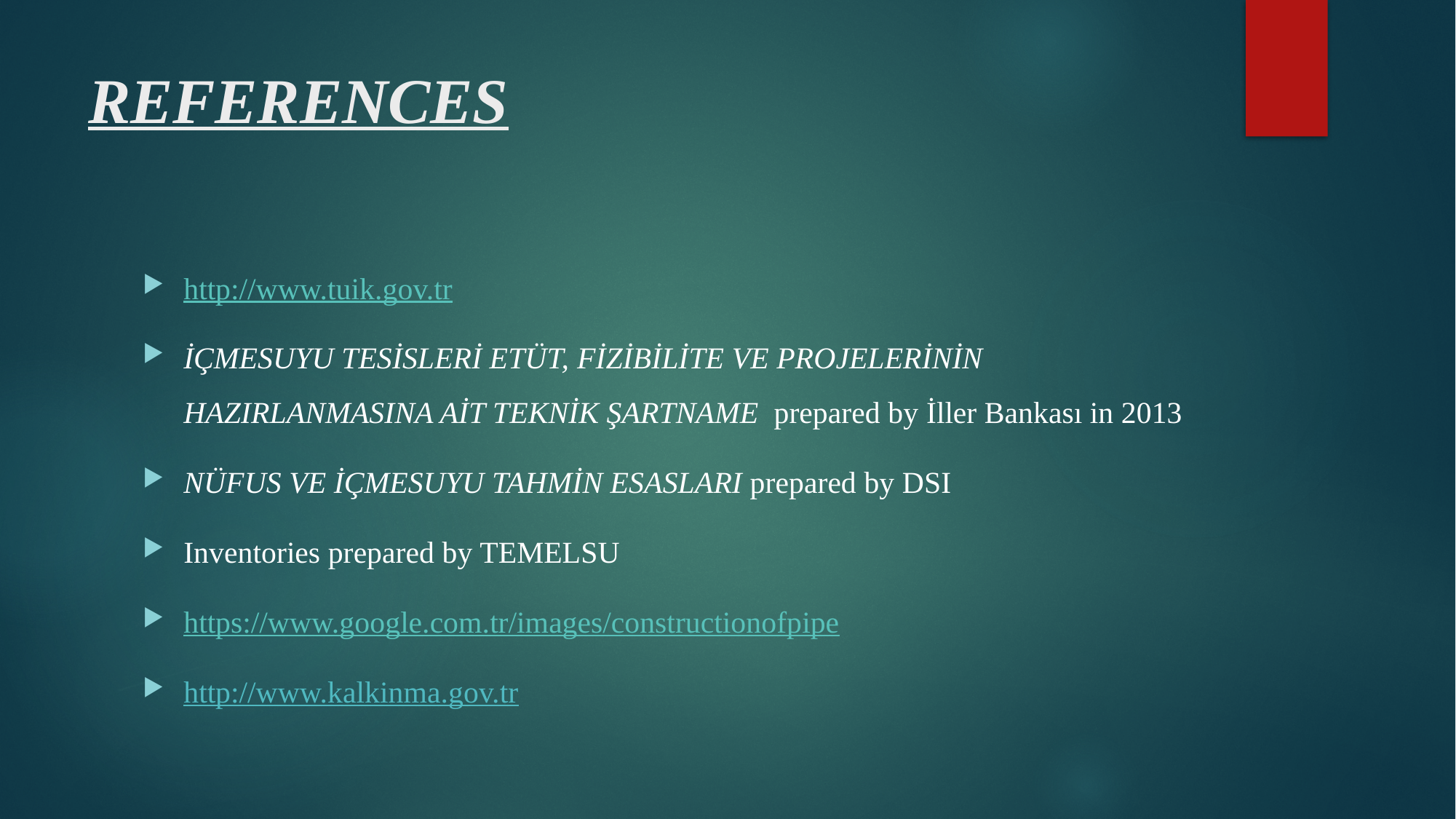

# REFERENCES
http://www.tuik.gov.tr
İÇMESUYU TESİSLERİ ETÜT, FİZİBİLİTE VE PROJELERİNİN HAZIRLANMASINA AİT TEKNİK ŞARTNAME  prepared by İller Bankası in 2013
NÜFUS VE İÇMESUYU TAHMİN ESASLARI prepared by DSI
Inventories prepared by TEMELSU
https://www.google.com.tr/images/constructionofpipe
http://www.kalkinma.gov.tr